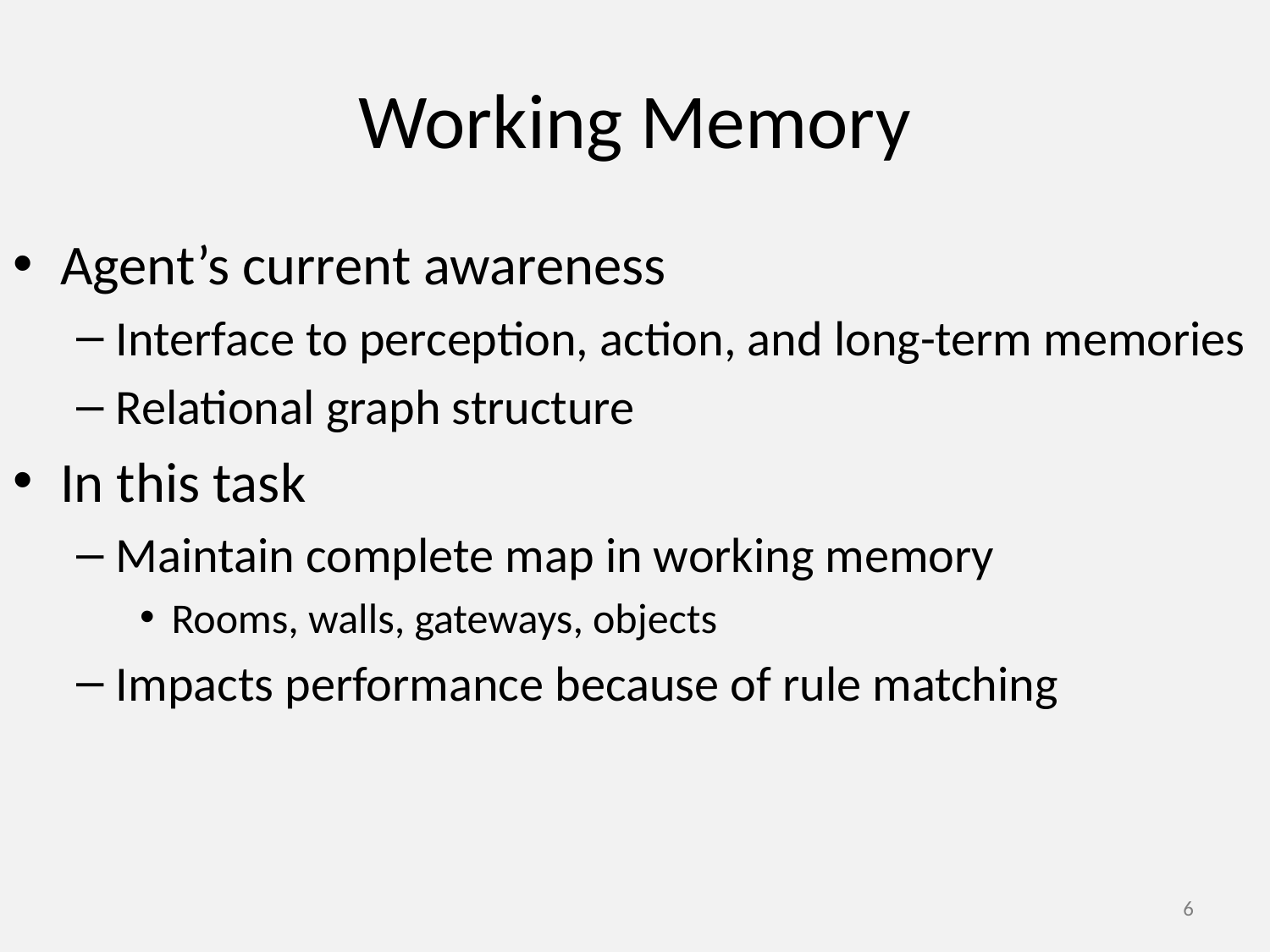

# Working Memory
Agent’s current awareness
Interface to perception, action, and long-term memories
Relational graph structure
In this task
Maintain complete map in working memory
Rooms, walls, gateways, objects
Impacts performance because of rule matching
6